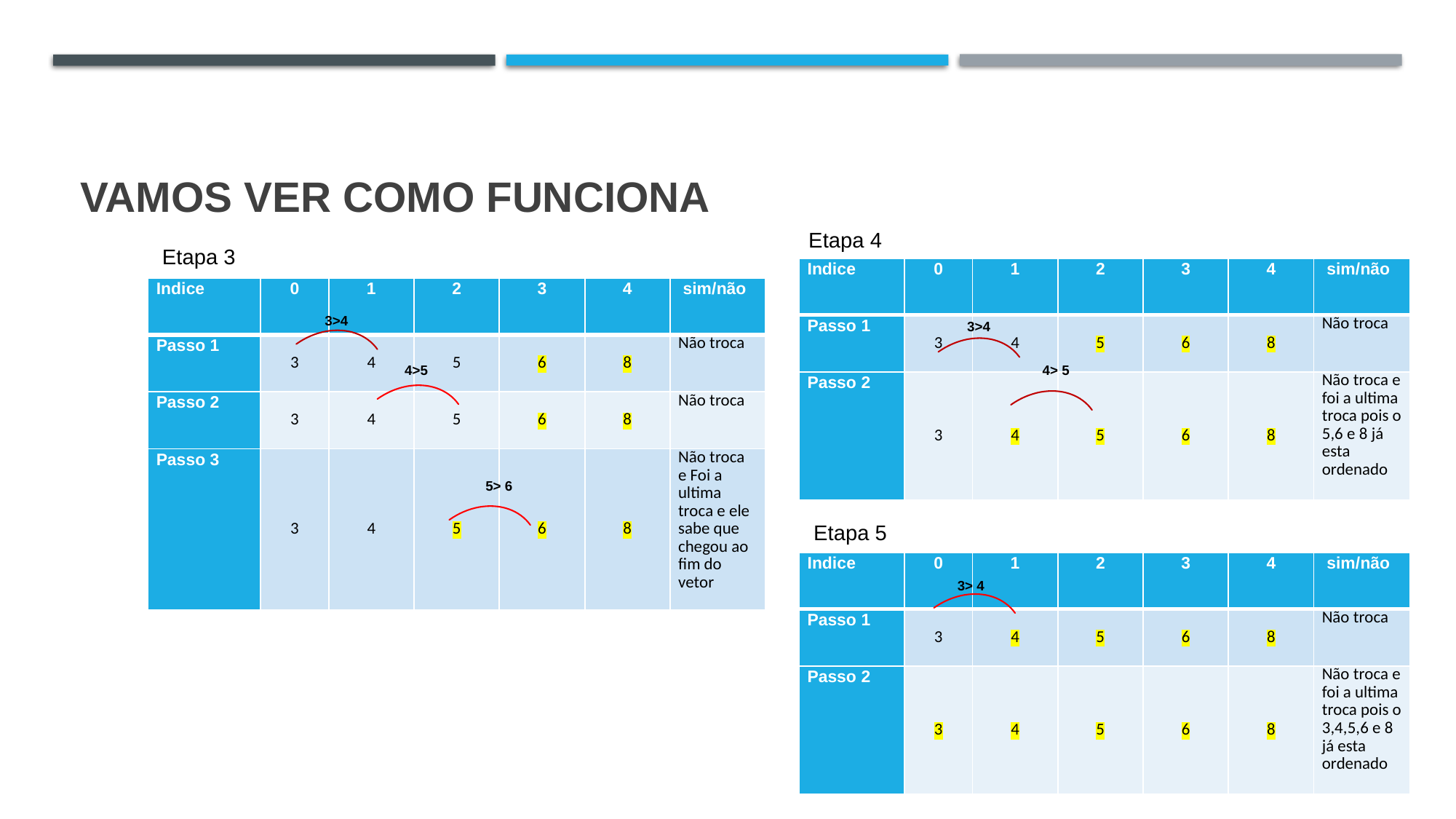

# Vamos ver como funciona
Etapa 4
Etapa 3
| Indice | 0 | 1 | 2 | 3 | 4 | sim/não |
| --- | --- | --- | --- | --- | --- | --- |
| Passo 1 | 3 | 4 | 5 | 6 | 8 | Não troca |
| Passo 2 | 3 | 4 | 5 | 6 | 8 | Não troca e foi a ultima troca pois o 5,6 e 8 já esta ordenado |
| Indice | 0 | 1 | 2 | 3 | 4 | sim/não |
| --- | --- | --- | --- | --- | --- | --- |
| Passo 1 | 3 | 4 | 5 | 6 | 8 | Não troca |
| Passo 2 | 3 | 4 | 5 | 6 | 8 | Não troca |
| Passo 3 | 3 | 4 | 5 | 6 | 8 | Não troca e Foi a ultima troca e ele sabe que chegou ao fim do vetor |
3>4
3>4
3> 4

4>5
4> 5

5> 6

Etapa 5
| Indice | 0 | 1 | 2 | 3 | 4 | sim/não |
| --- | --- | --- | --- | --- | --- | --- |
| Passo 1 | 3 | 4 | 5 | 6 | 8 | Não troca |
| Passo 2 | 3 | 4 | 5 | 6 | 8 | Não troca e foi a ultima troca pois o 3,4,5,6 e 8 já esta ordenado |
3> 4

19/06/2020